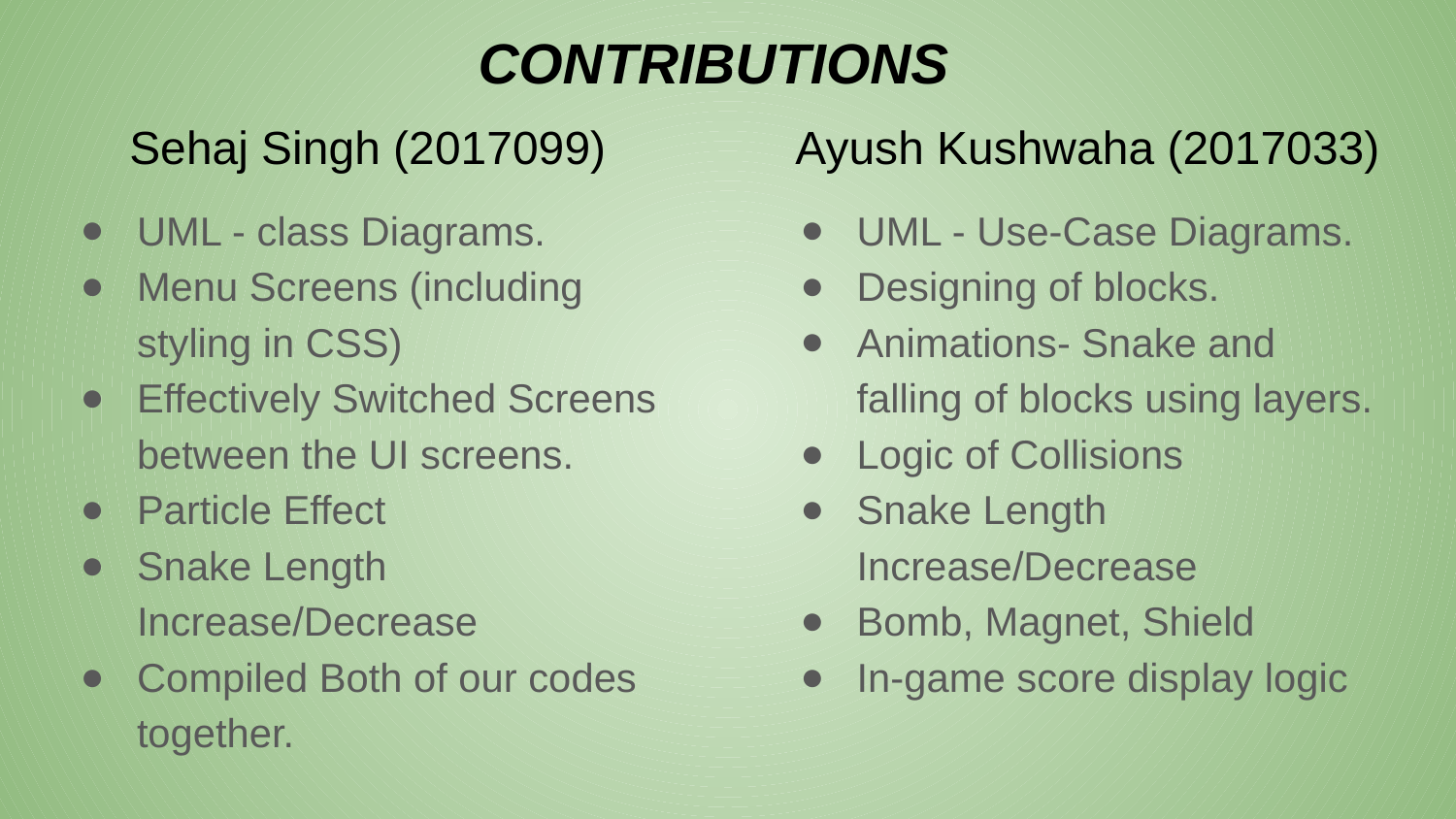

# CONTRIBUTIONS
Sehaj Singh (2017099)
Ayush Kushwaha (2017033)
UML - class Diagrams.
Menu Screens (including styling in CSS)
Effectively Switched Screens between the UI screens.
Particle Effect
Snake Length Increase/Decrease
Compiled Both of our codes together.
UML - Use-Case Diagrams.
Designing of blocks.
Animations- Snake and falling of blocks using layers.
Logic of Collisions
Snake Length Increase/Decrease
Bomb, Magnet, Shield
In-game score display logic